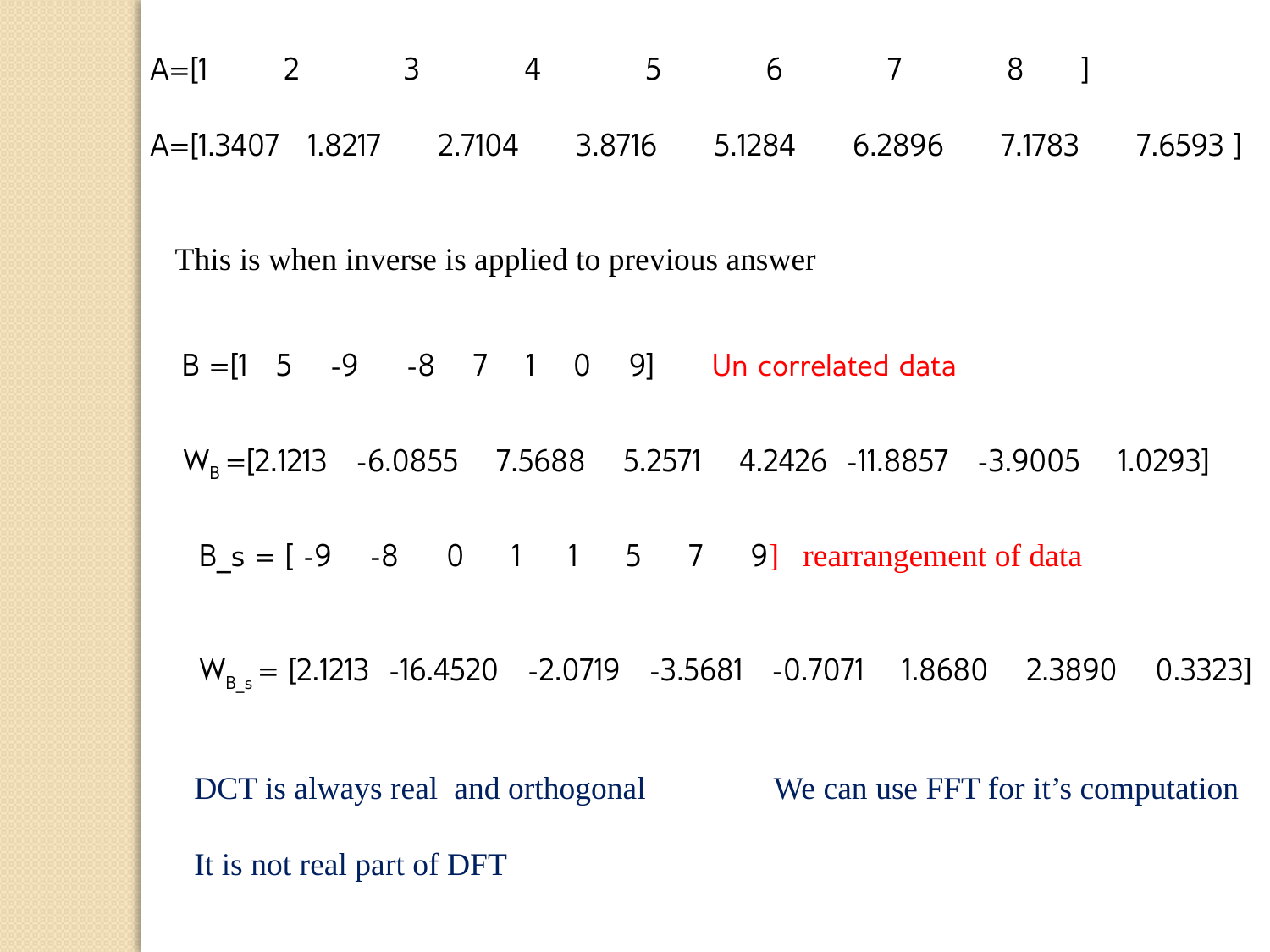

A=[1        2           3           4           5           6           7           8      ]

A=[1.3407   1.8217      2.7104      3.8716      5.1284      6.2896      7.1783      7.6593 ]

This is when inverse is applied to previous answer
B =[1   5    -9     -8    7    1    0    9]      Un correlated data

WB =[2.1213   -6.0855    7.5688    5.2571    4.2426  -11.8857   -3.9005    1.0293]

B_s = [ -9    -8     0     1     1     5     7     9]   rearrangement of data

WB_­s = [2.1213  -16.4520   -2.0719   -3.5681   -0.7071    1.8680    2.3890    0.3323]

DCT is always real  and orthogonal                We can use FFT for it’s computation

It is not real part of DFT